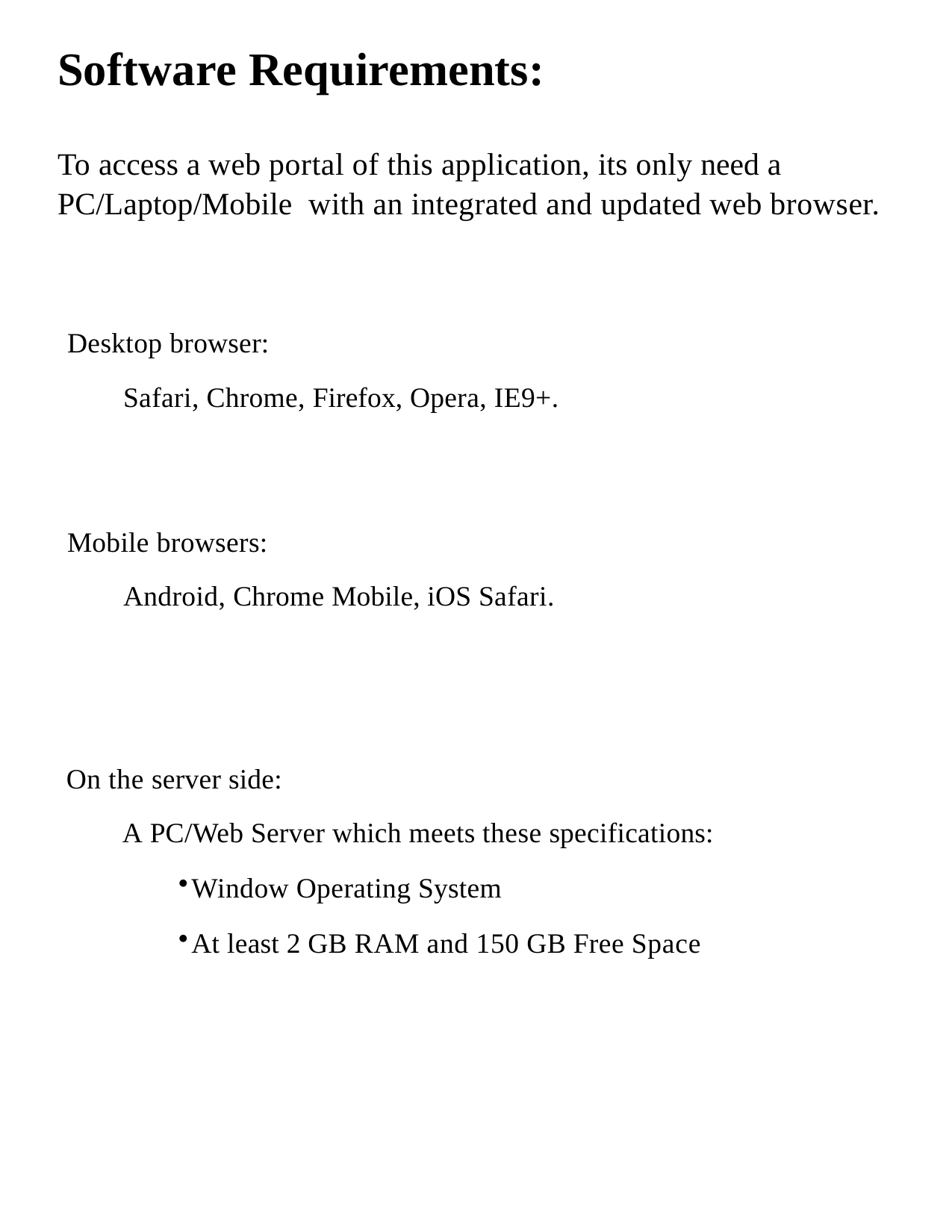

Software Requirements:
To access a web portal of this application, its only need a PC/Laptop/Mobile  with an integrated and updated web browser.
Desktop browser:
Safari, Chrome, Firefox, Opera, IE9+.
Mobile browsers:
Android, Chrome Mobile, iOS Safari.

On the server side:
A PC/Web Server which meets these specifications:
Window Operating System
At least 2 GB RAM and 150 GB Free Space